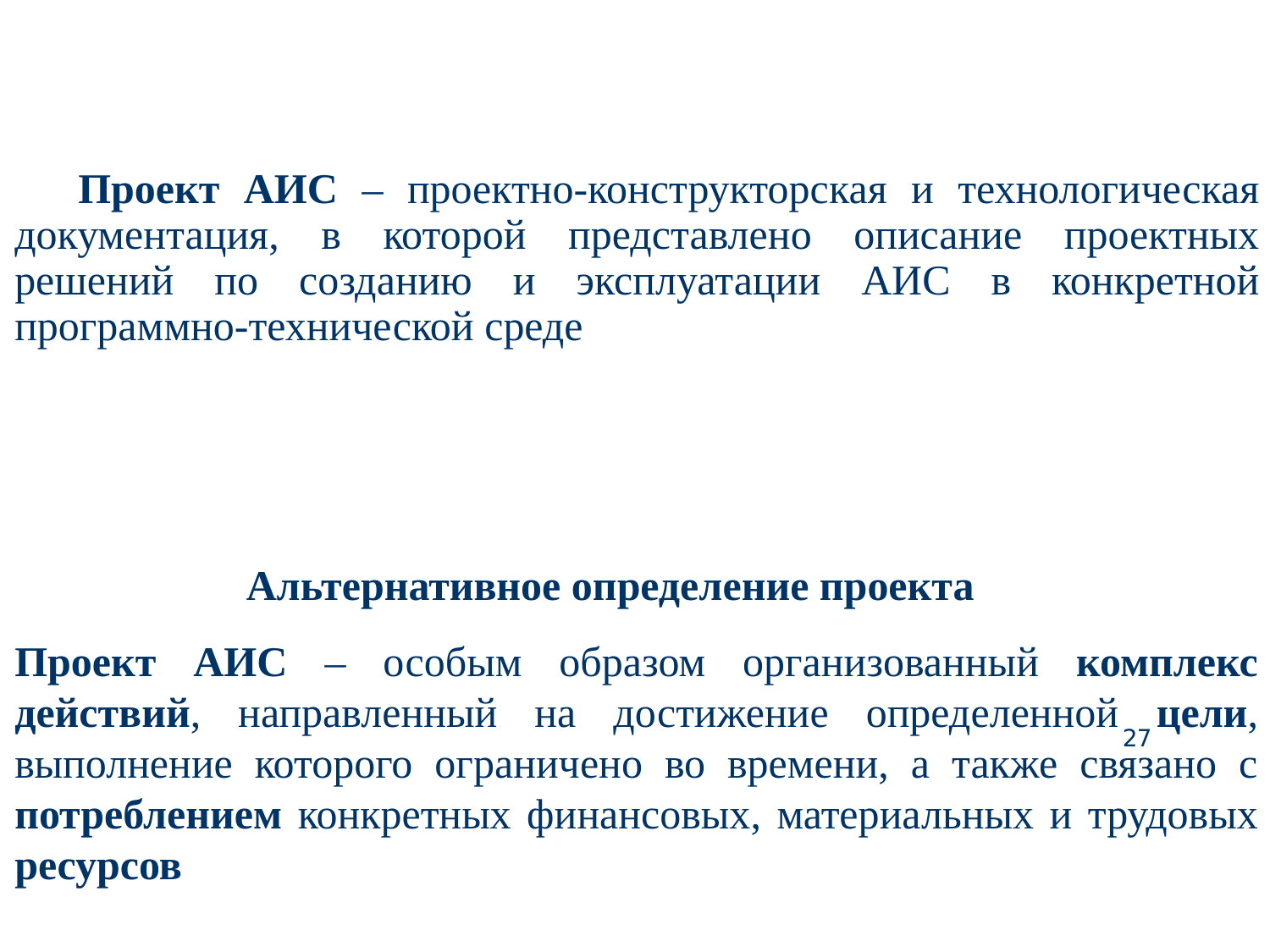

Проект АИС – проектно-конструкторская и технологическая документация, в которой представлено описание проектных решений по созданию и эксплуатации АИС в конкретной программно-технической среде
Альтернативное определение проекта
Проект АИС – особым образом организованный комплекс действий, направленный на достижение определенной цели, выполнение которого ограничено во времени, а также связано с потреблением конкретных финансовых, материальных и трудовых ресурсов
27